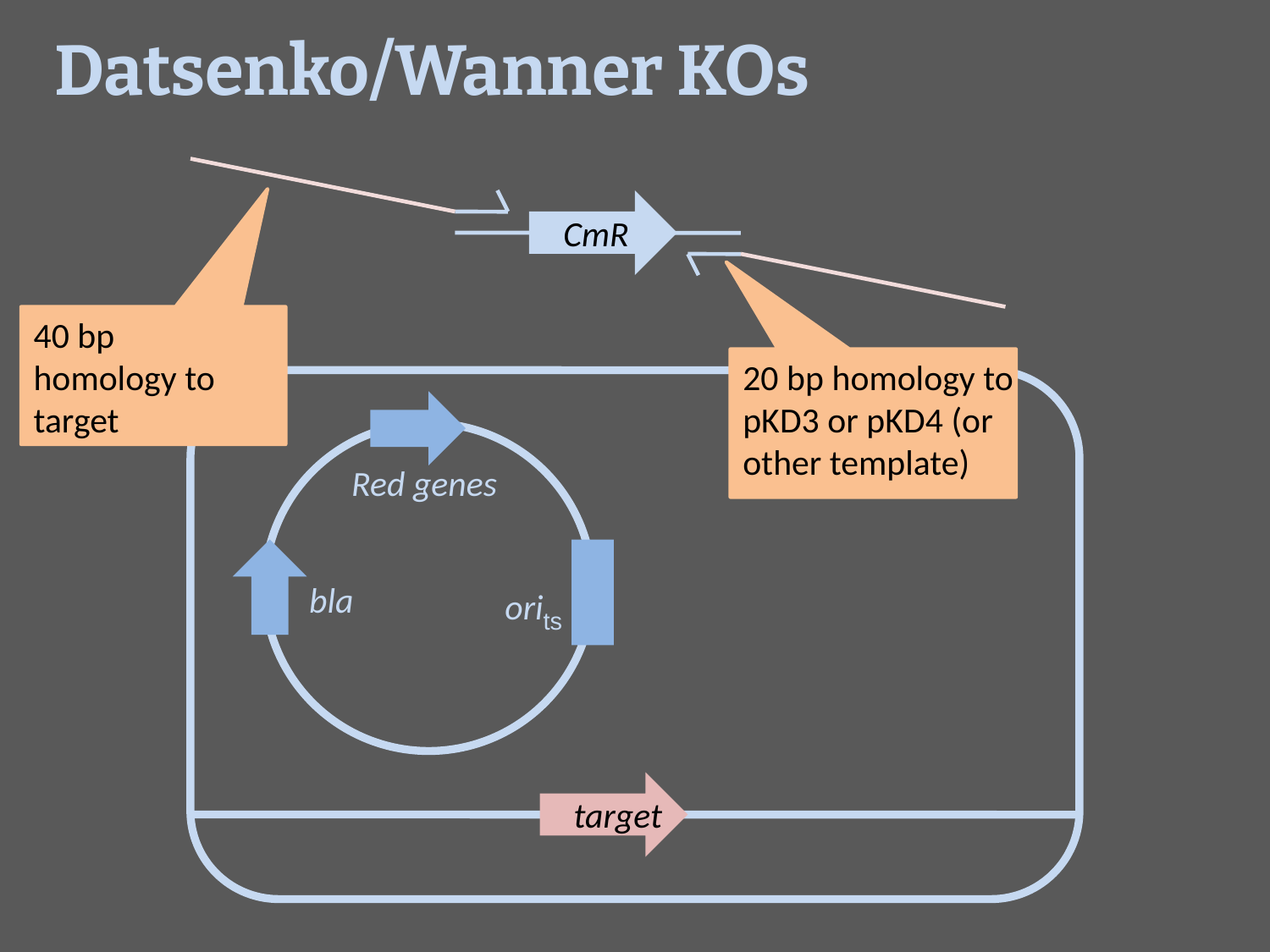

Datsenko/Wanner KOs

CmR

40 bp
homology to target

20 bp homology to pKD3 or pKD4 (or other template)

Red genes

bla
orits

target